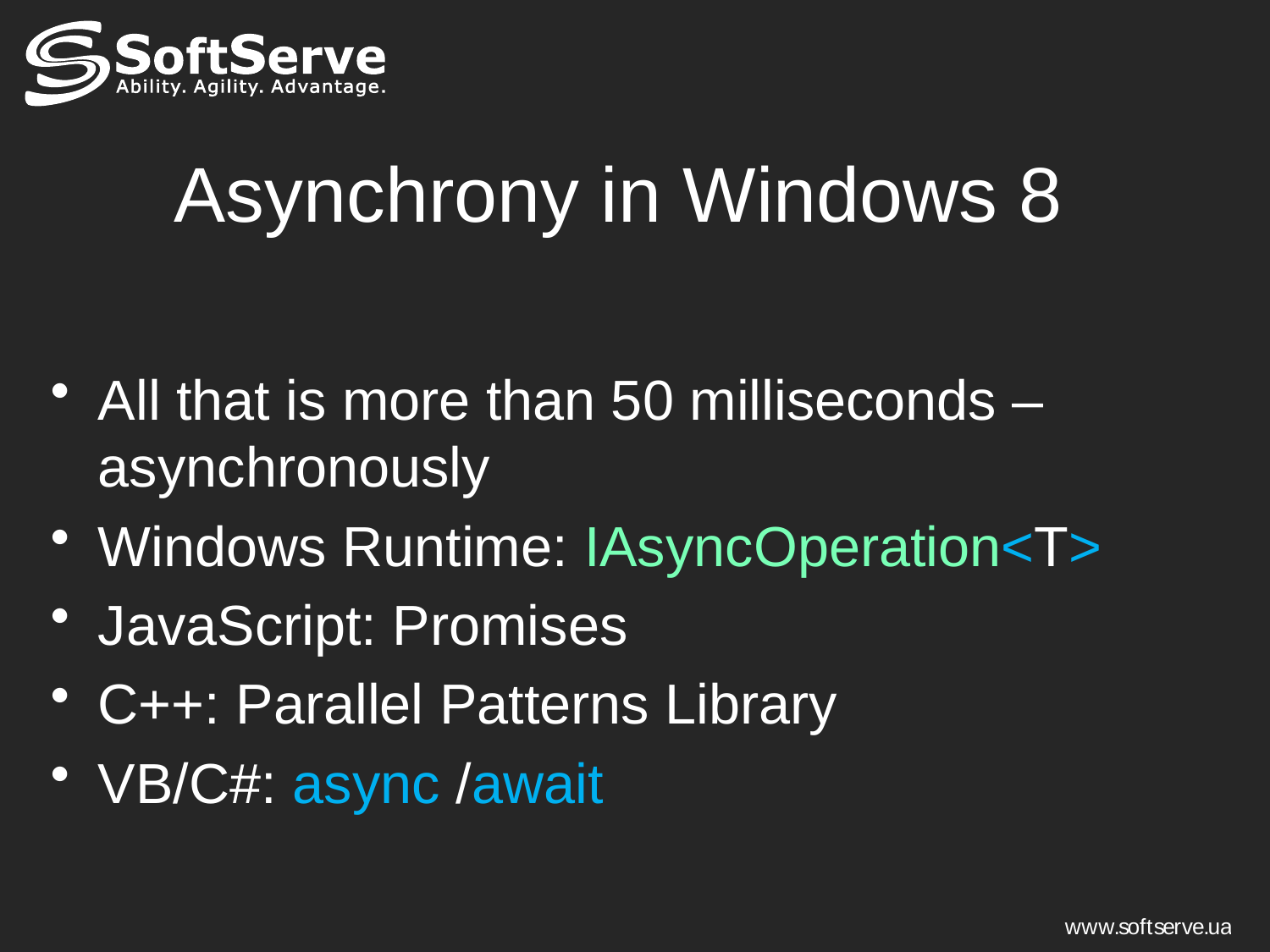

# Asynchrony in Windows 8
All that is more than 50 milliseconds – asynchronously
Windows Runtime: IAsyncOperation<T>
JavaScript: Promises
C++: Parallel Patterns Library
VB/C#: async /await